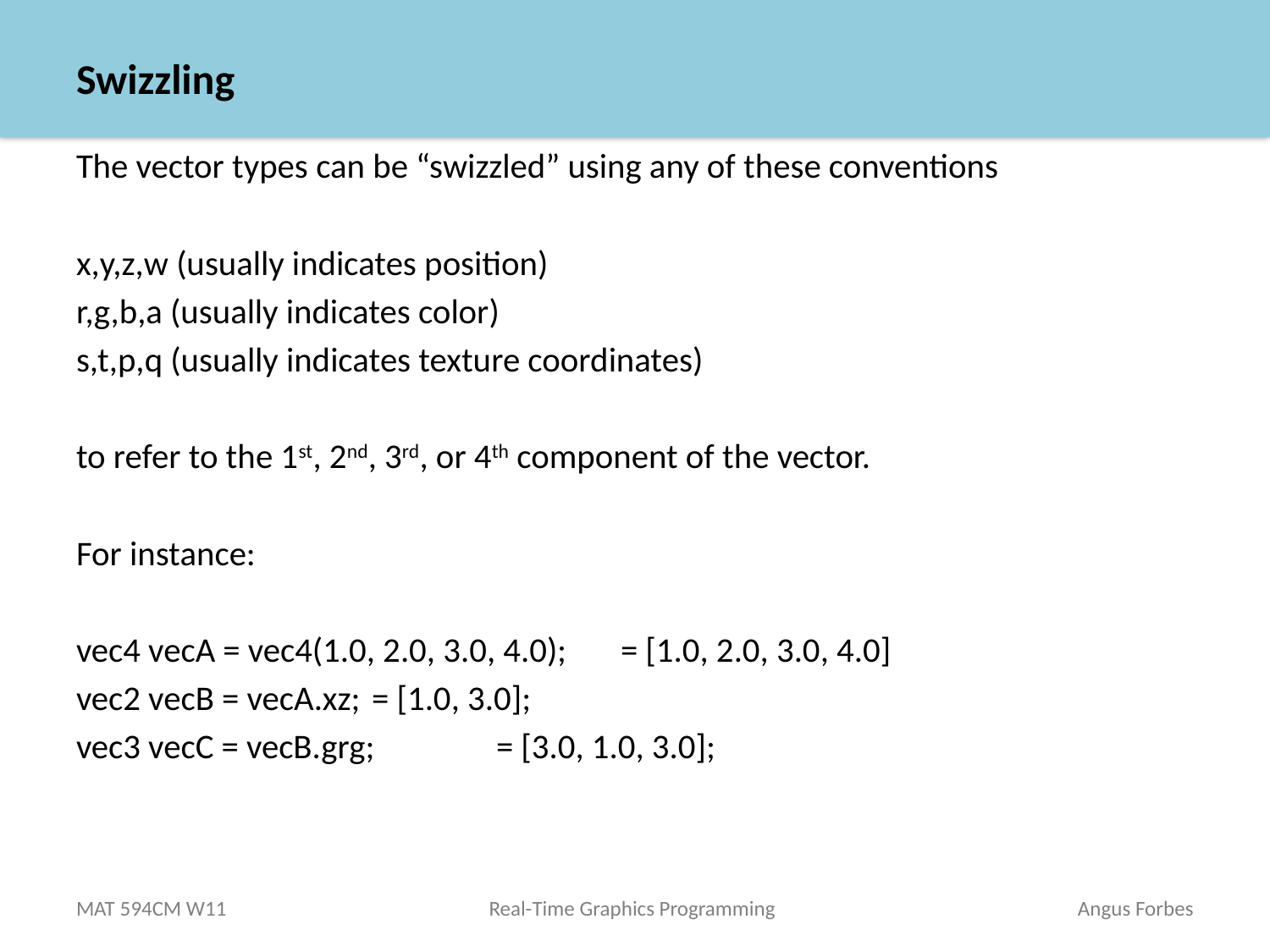

# Swizzling
The vector types can be “swizzled” using any of these conventions

x,y,z,w (usually indicates position)
r,g,b,a (usually indicates color)
s,t,p,q (usually indicates texture coordinates)

to refer to the 1st, 2nd, 3rd, or 4th component of the vector.

For instance:

vec4 vecA = vec4(1.0, 2.0, 3.0, 4.0);			= [1.0, 2.0, 3.0, 4.0]
vec2 vecB = vecA.xz;						= [1.0, 3.0];
vec3 vecC = vecB.grg;						= [3.0, 1.0, 3.0];